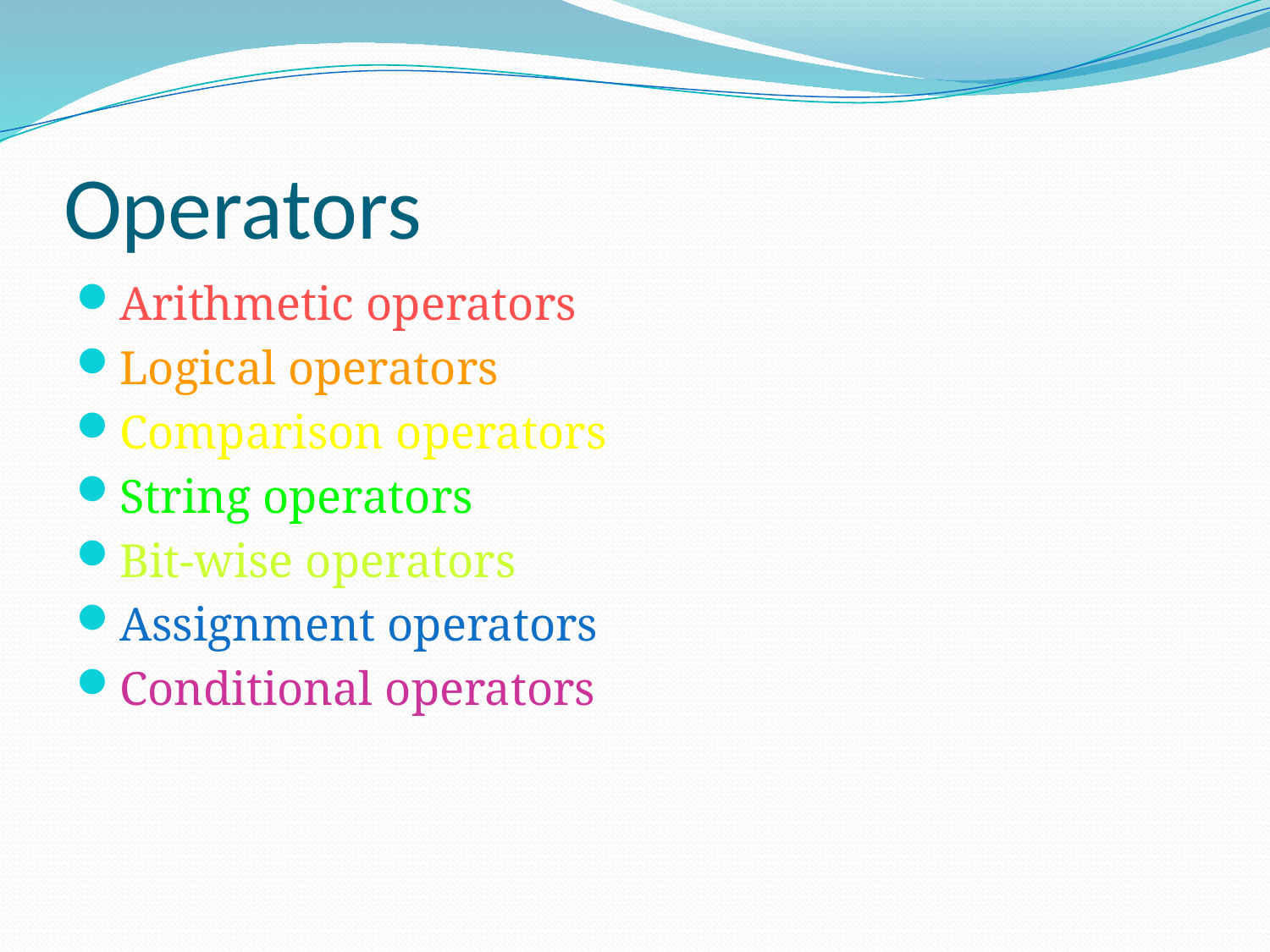

# Operators
Arithmetic operators
Logical operators
Comparison operators
String operators
Bit-wise operators
Assignment operators
Conditional operators